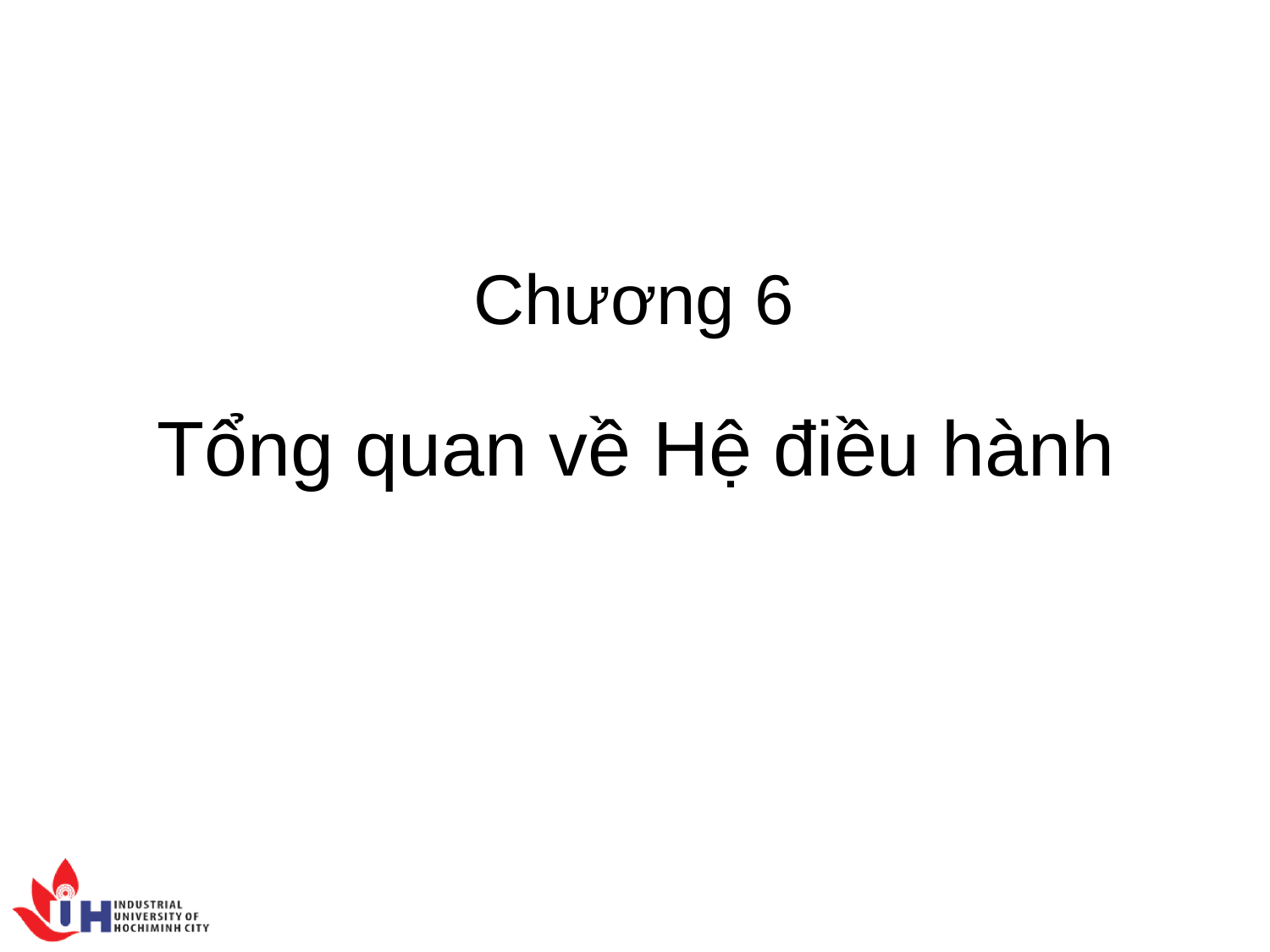

Chương 6
# Tổng quan về Hệ điều hành